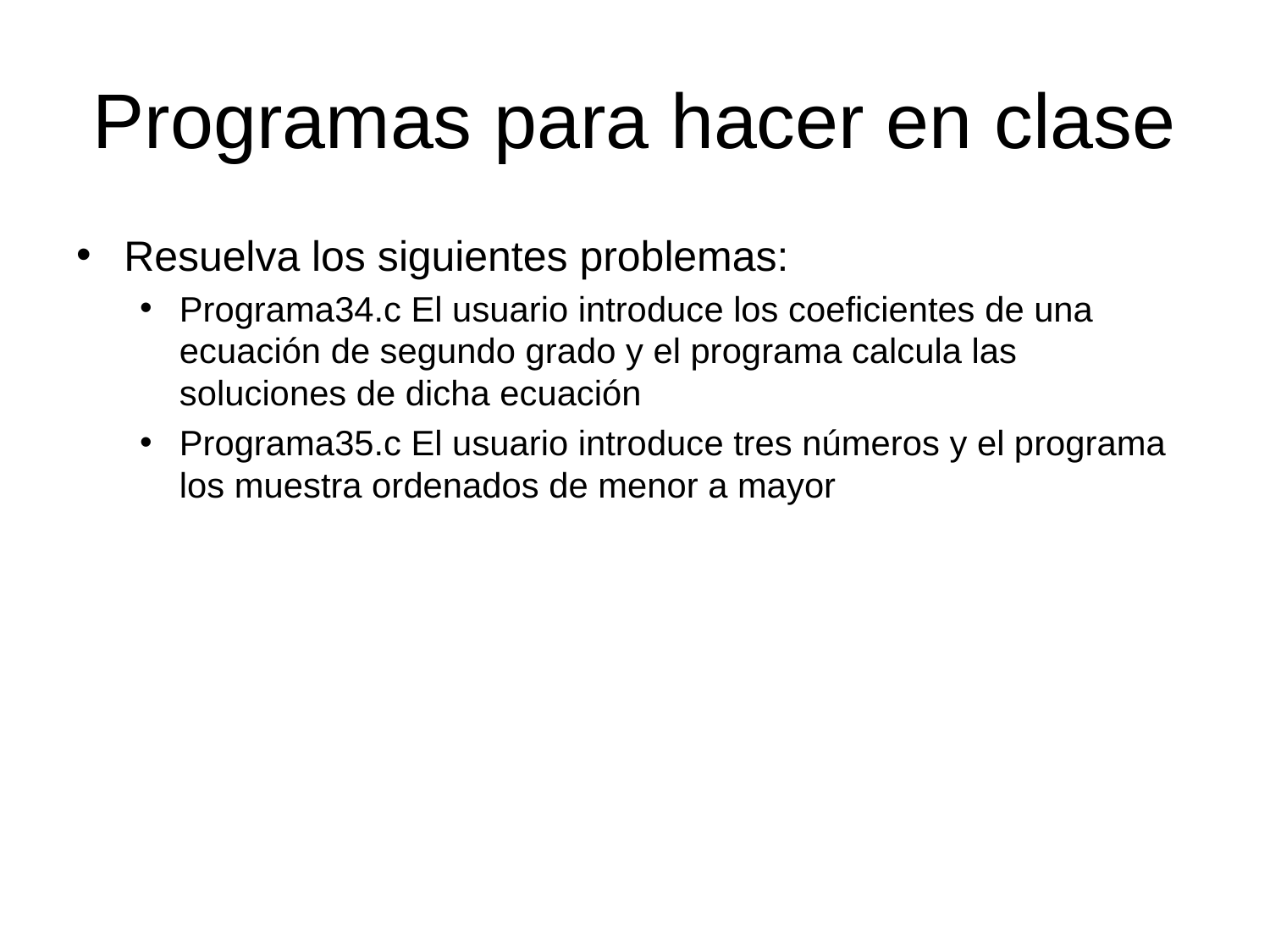

# Programas para hacer en clase
Resuelva los siguientes problemas:
Programa34.c El usuario introduce los coeficientes de una ecuación de segundo grado y el programa calcula las soluciones de dicha ecuación
Programa35.c El usuario introduce tres números y el programa los muestra ordenados de menor a mayor